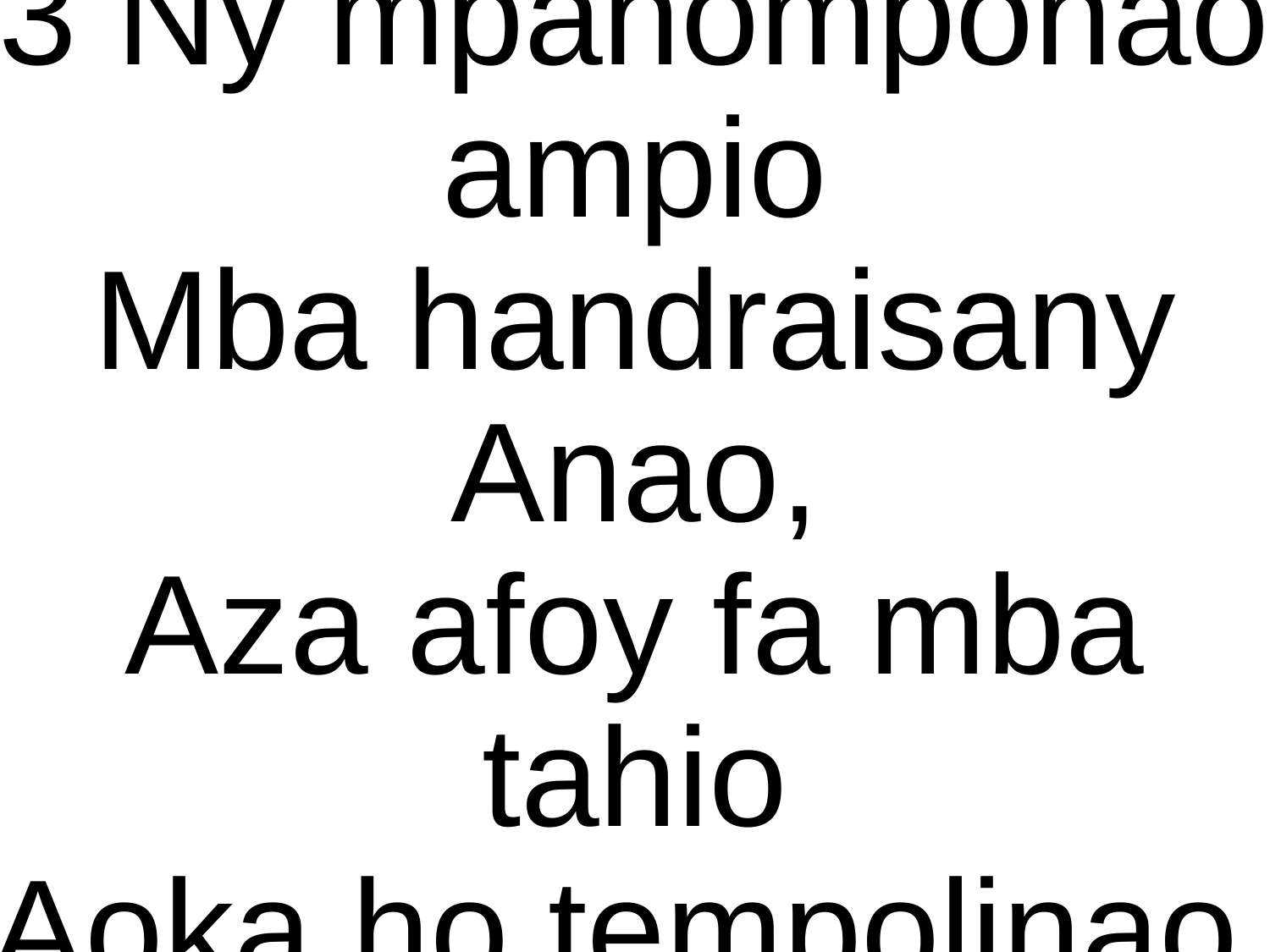

3 Ny mpanomponao ampio
Mba handraisany Anao,
Aza afoy fa mba tahio
Aoka ho tempolinao,